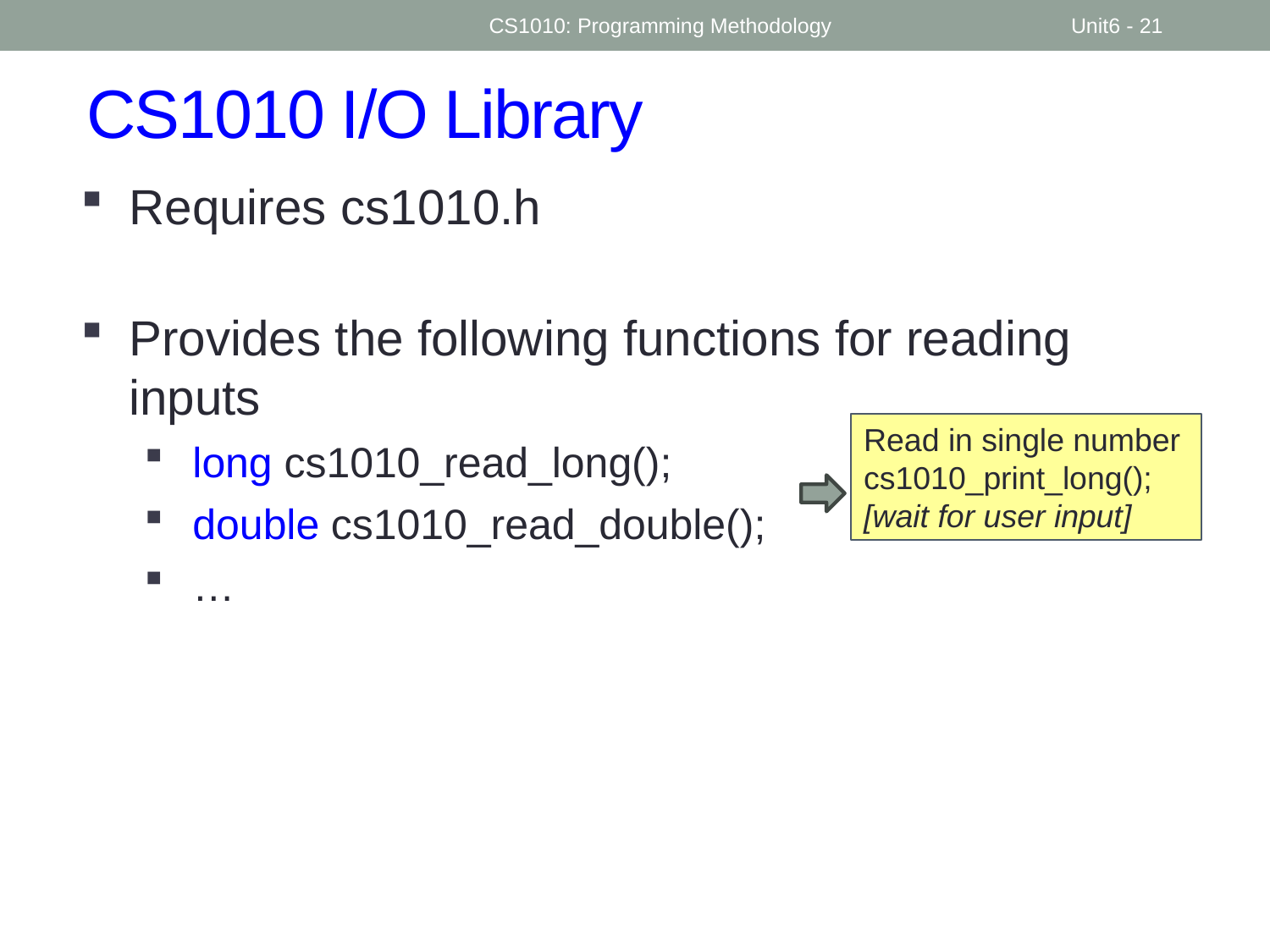

CS1010: Programming Methodology
Unit6 - 21
# CS1010 I/O Library
Requires cs1010.h

Provides the following functions for reading inputs
long cs1010_read_long();
double cs1010_read_double();
…

Read in single number
cs1010_print_long();
[wait for user input]